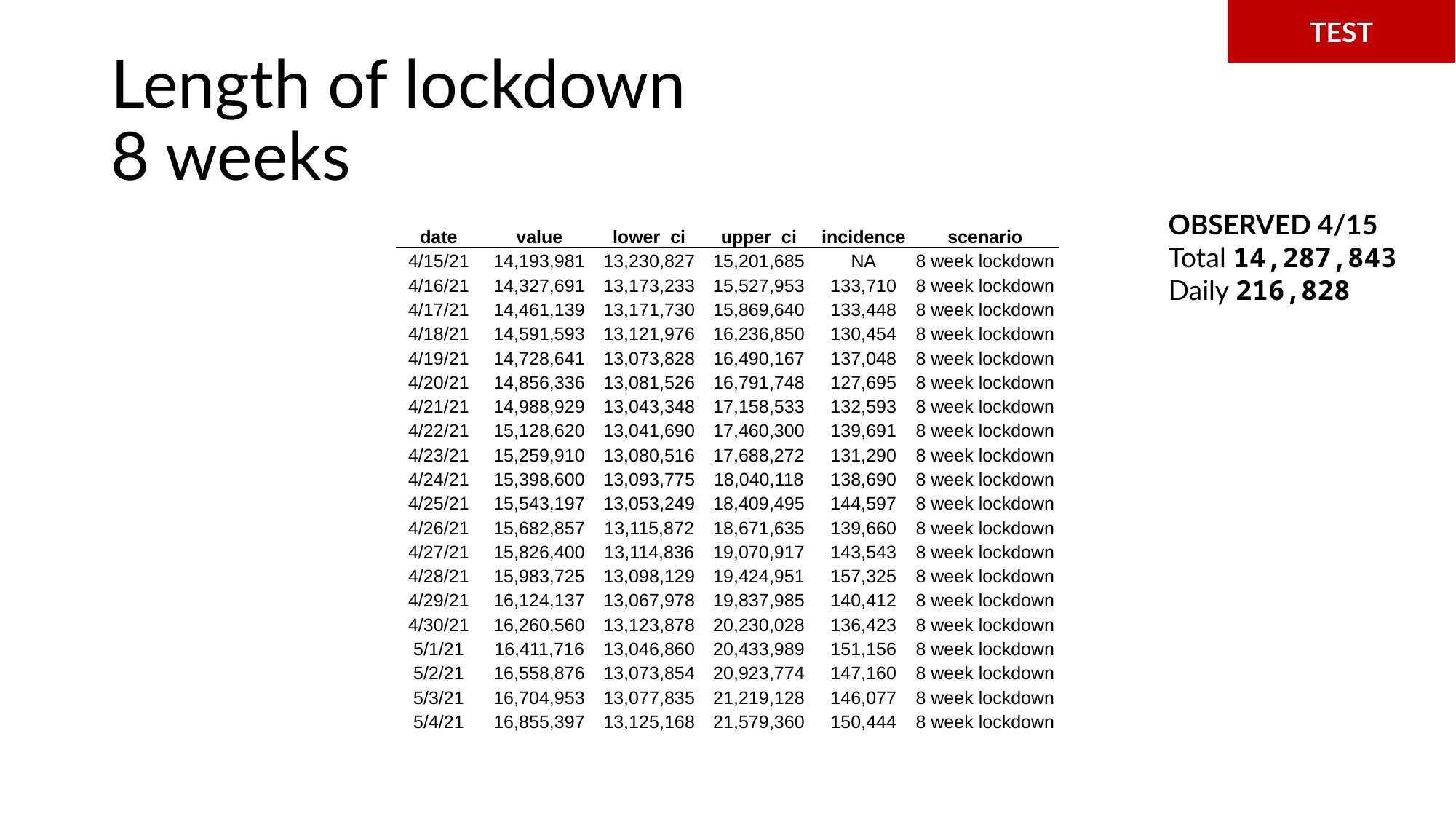

TEST
# Length of lockdown 8 weeks
OBSERVED 4/15
Total 14,287,843
Daily 216,828
| date | value | lower\_ci | upper\_ci | incidence | scenario |
| --- | --- | --- | --- | --- | --- |
| 4/15/21 | 14,193,981 | 13,230,827 | 15,201,685 | NA | 8 week lockdown |
| 4/16/21 | 14,327,691 | 13,173,233 | 15,527,953 | 133,710 | 8 week lockdown |
| 4/17/21 | 14,461,139 | 13,171,730 | 15,869,640 | 133,448 | 8 week lockdown |
| 4/18/21 | 14,591,593 | 13,121,976 | 16,236,850 | 130,454 | 8 week lockdown |
| 4/19/21 | 14,728,641 | 13,073,828 | 16,490,167 | 137,048 | 8 week lockdown |
| 4/20/21 | 14,856,336 | 13,081,526 | 16,791,748 | 127,695 | 8 week lockdown |
| 4/21/21 | 14,988,929 | 13,043,348 | 17,158,533 | 132,593 | 8 week lockdown |
| 4/22/21 | 15,128,620 | 13,041,690 | 17,460,300 | 139,691 | 8 week lockdown |
| 4/23/21 | 15,259,910 | 13,080,516 | 17,688,272 | 131,290 | 8 week lockdown |
| 4/24/21 | 15,398,600 | 13,093,775 | 18,040,118 | 138,690 | 8 week lockdown |
| 4/25/21 | 15,543,197 | 13,053,249 | 18,409,495 | 144,597 | 8 week lockdown |
| 4/26/21 | 15,682,857 | 13,115,872 | 18,671,635 | 139,660 | 8 week lockdown |
| 4/27/21 | 15,826,400 | 13,114,836 | 19,070,917 | 143,543 | 8 week lockdown |
| 4/28/21 | 15,983,725 | 13,098,129 | 19,424,951 | 157,325 | 8 week lockdown |
| 4/29/21 | 16,124,137 | 13,067,978 | 19,837,985 | 140,412 | 8 week lockdown |
| 4/30/21 | 16,260,560 | 13,123,878 | 20,230,028 | 136,423 | 8 week lockdown |
| 5/1/21 | 16,411,716 | 13,046,860 | 20,433,989 | 151,156 | 8 week lockdown |
| 5/2/21 | 16,558,876 | 13,073,854 | 20,923,774 | 147,160 | 8 week lockdown |
| 5/3/21 | 16,704,953 | 13,077,835 | 21,219,128 | 146,077 | 8 week lockdown |
| 5/4/21 | 16,855,397 | 13,125,168 | 21,579,360 | 150,444 | 8 week lockdown |